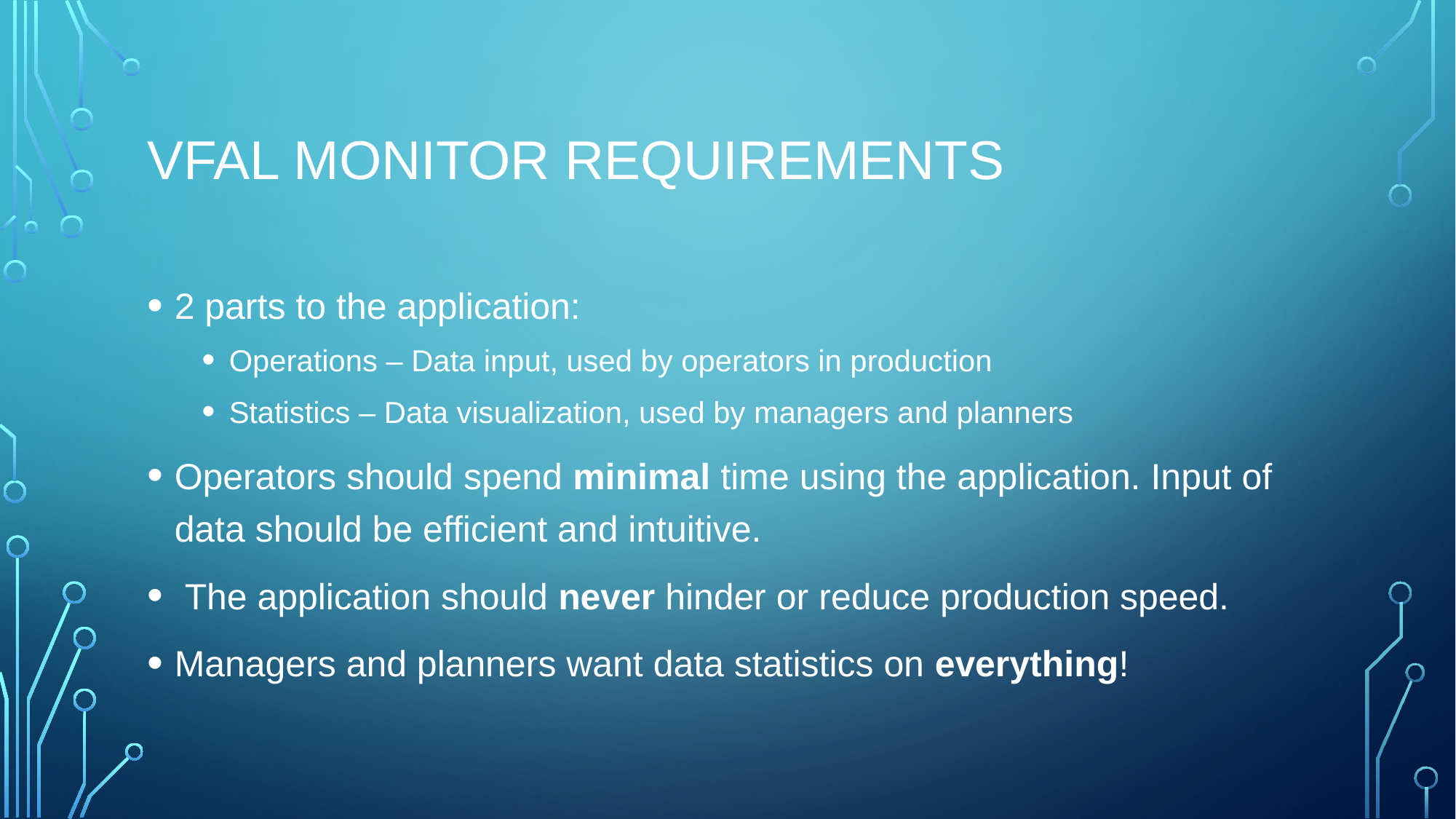

# VFAL Monitor Requirements
2 parts to the application:
Operations – Data input, used by operators in production
Statistics – Data visualization, used by managers and planners
Operators should spend minimal time using the application. Input of data should be efficient and intuitive.
 The application should never hinder or reduce production speed.
Managers and planners want data statistics on everything!